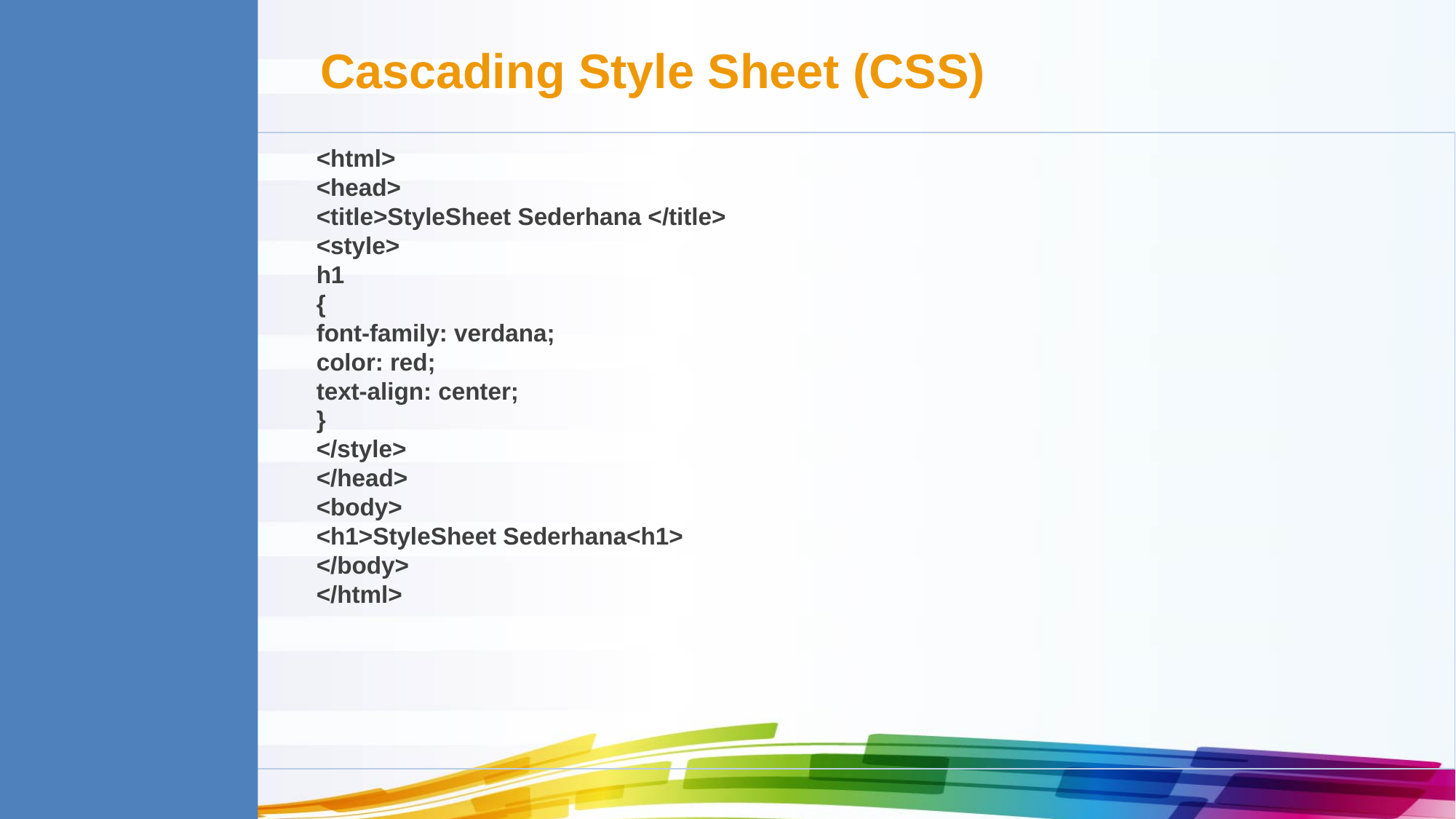

Cascading Style Sheet (CSS)
<html>
<head>
<title>StyleSheet Sederhana </title>
<style>
h1
{
font-family: verdana;
color: red;
text-align: center;
}
</style>
</head>
<body>
<h1>StyleSheet Sederhana<h1>
</body>
</html>